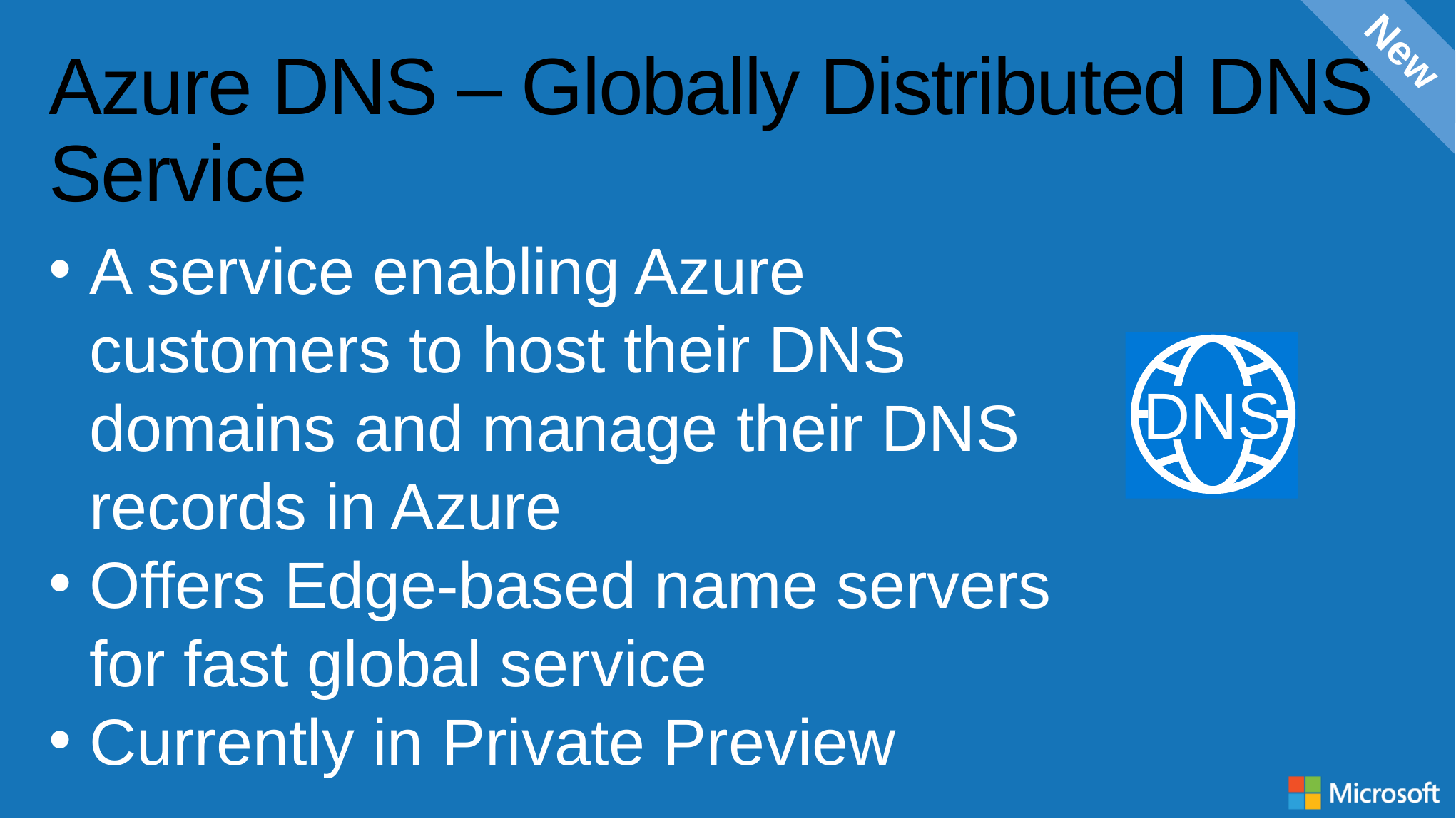

New
# Azure DNS – Globally Distributed DNS Service
A service enabling Azure customers to host their DNS domains and manage their DNS records in Azure
Offers Edge-based name servers for fast global service
Currently in Private Preview

DNS